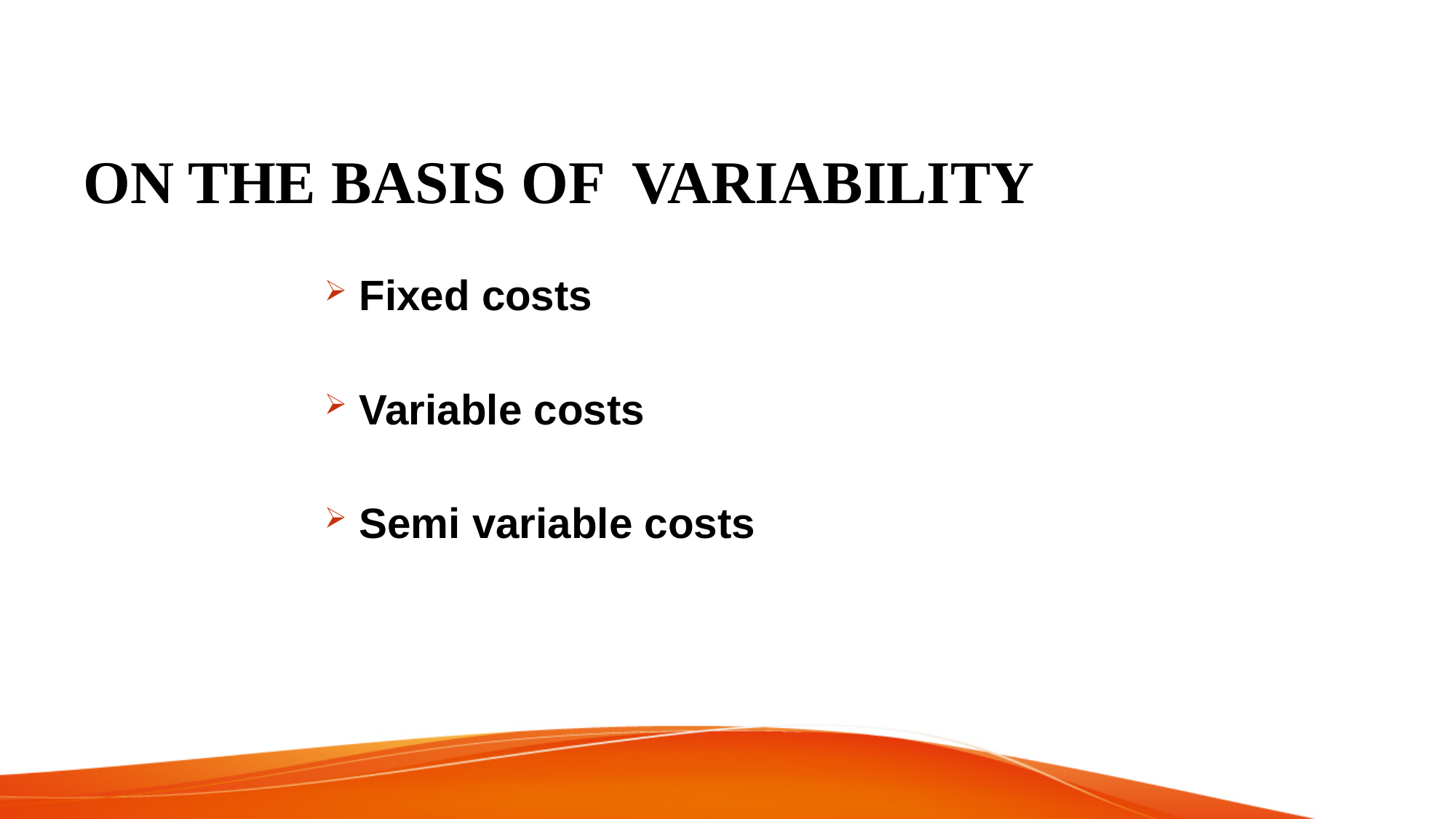

# ON THE BASIS OF  VARIABILITY
 Fixed costs

 Variable costs

 Semi variable costs

12